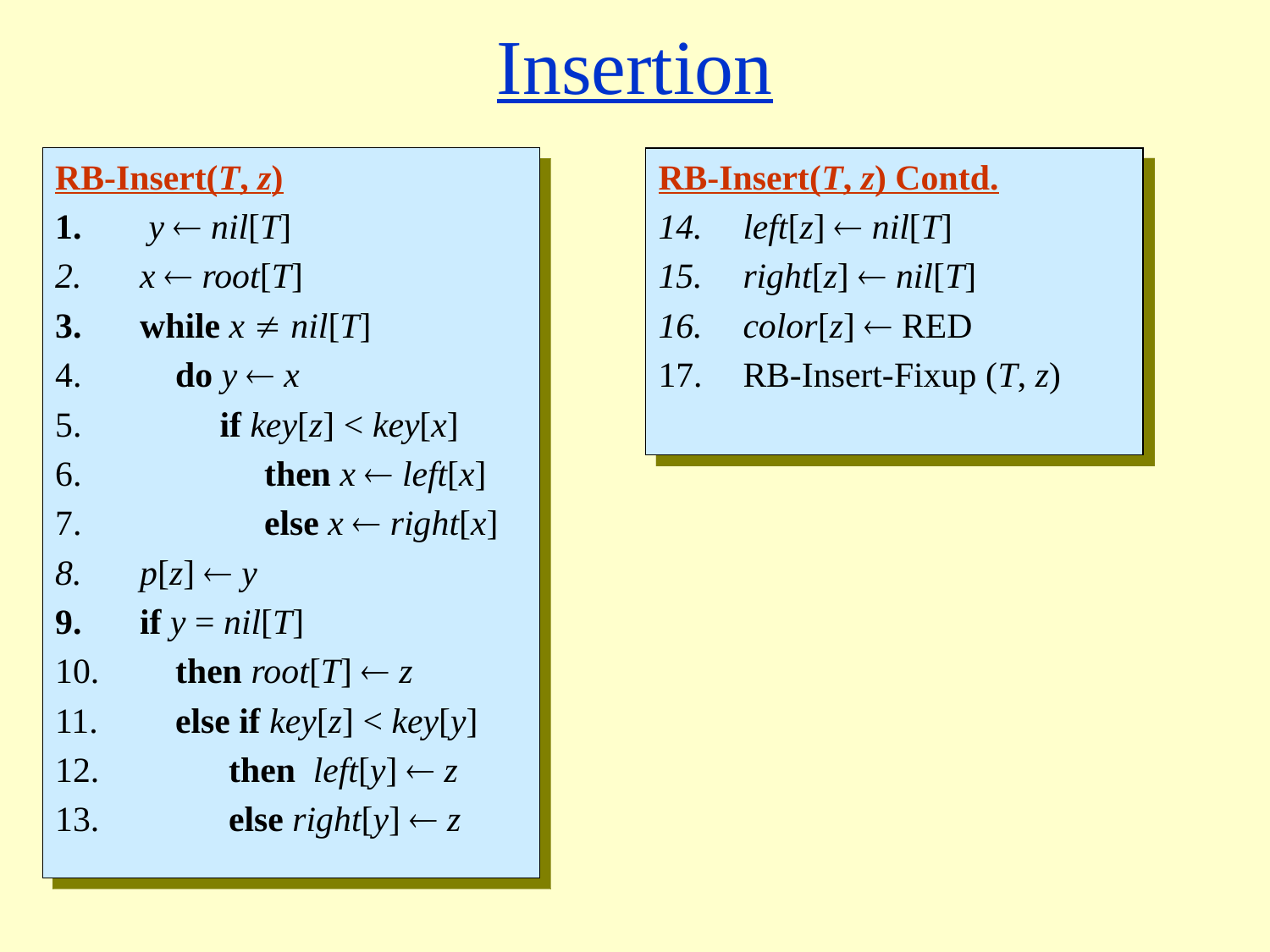

# Insertion
RB-Insert(T, z)
 y ← nil[T]
x ← root[T]
while x ≠ nil[T]
    do y ← x
         if key[z] < key[x]
              then x ← left[x]
              else x ← right[x]
p[z] ← y
if y = nil[T]
    then root[T] ← z
    else if key[z] < key[y]
          then  left[y] ← z
          else right[y] ← z
RB-Insert(T, z) Contd.
left[z] ← nil[T]
right[z] ← nil[T]
color[z] ← RED
RB-Insert-Fixup (T, z)